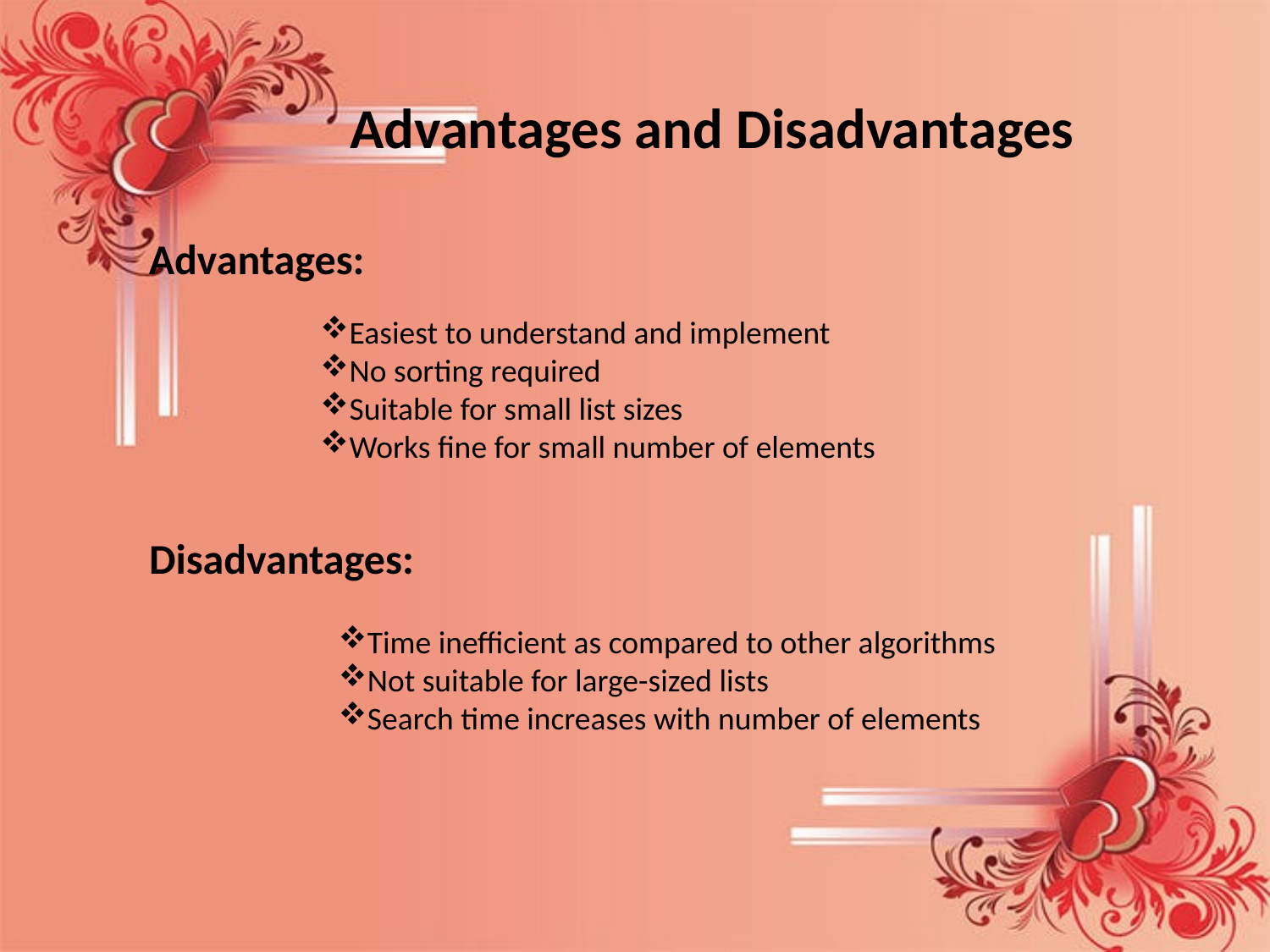

Advantages and Disadvantages
Advantages:
Easiest to understand and implement
No sorting required
Suitable for small list sizes
Works fine for small number of elements
Disadvantages:
Time inefficient as compared to other algorithms
Not suitable for large-sized lists
Search time increases with number of elements